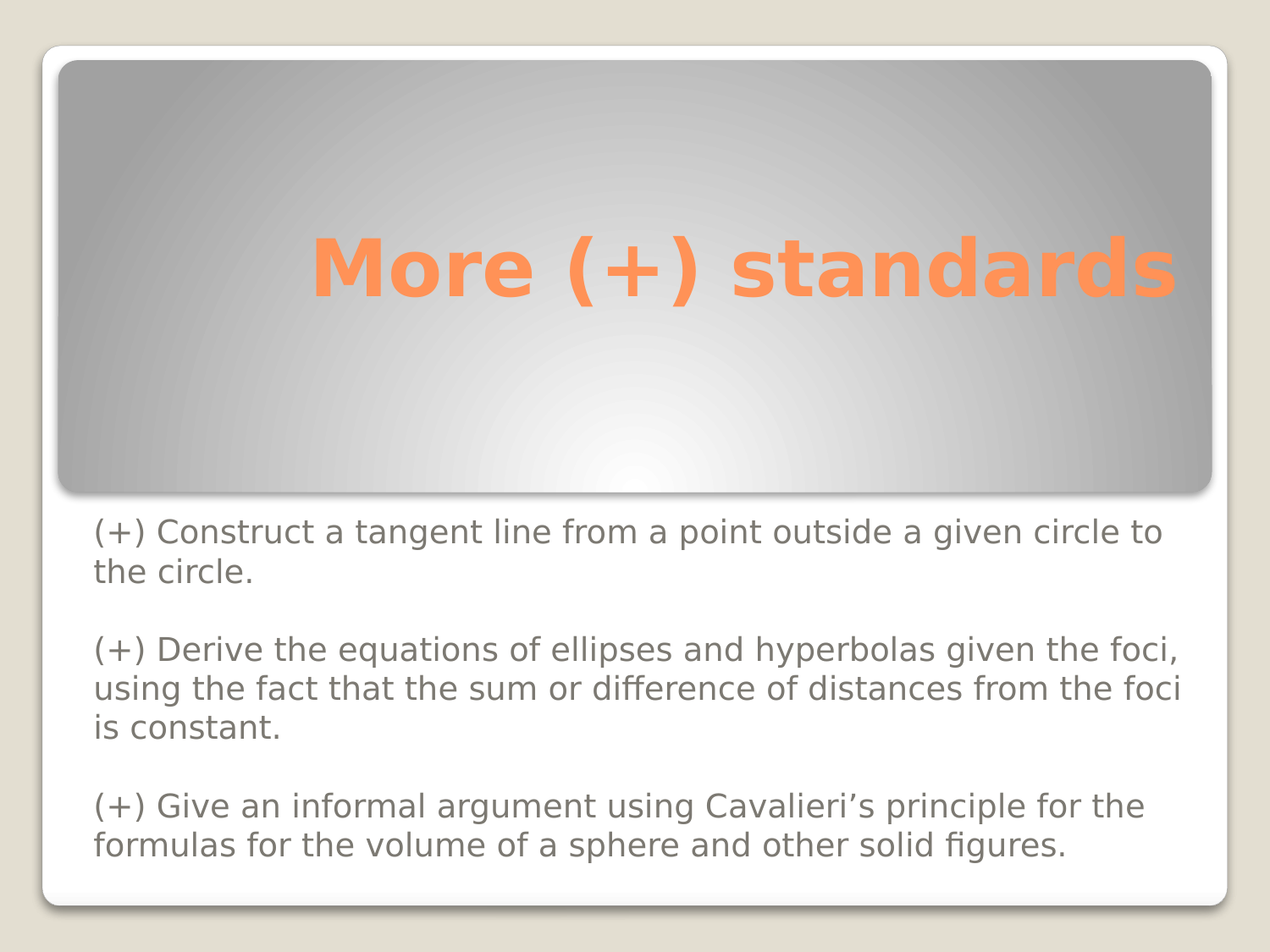

# More (+) standards
(+) Construct a tangent line from a point outside a given circle to the circle.

(+) Derive the equations of ellipses and hyperbolas given the foci, using the fact that the sum or difference of distances from the foci is constant.

(+) Give an informal argument using Cavalieri’s principle for the formulas for the volume of a sphere and other solid figures.